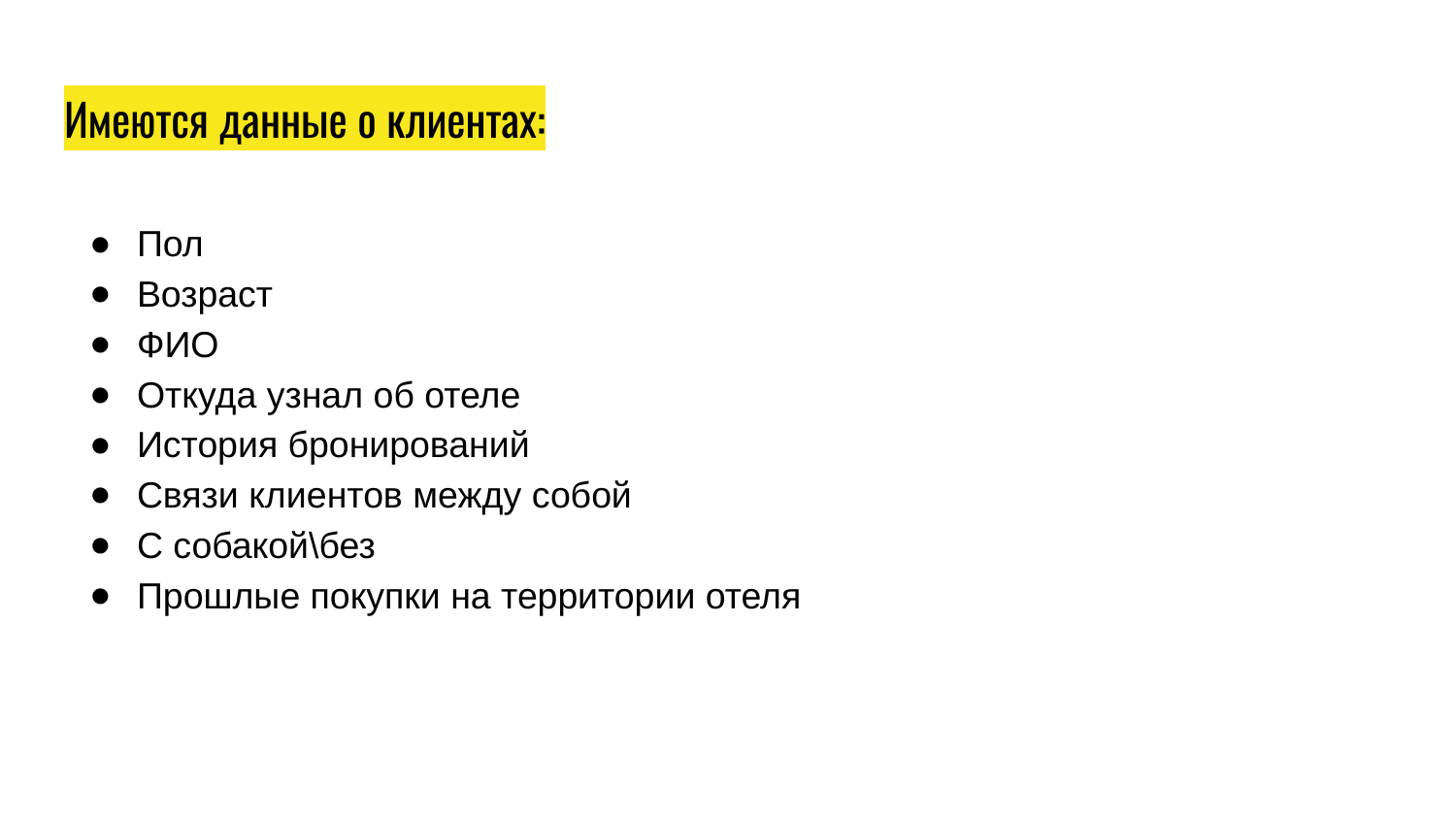

# Имеются данные о клиентах:
Пол
Возраст
ФИО
Откуда узнал об отеле
История бронирований
Связи клиентов между собой
С собакой\без
Прошлые покупки на территории отеля